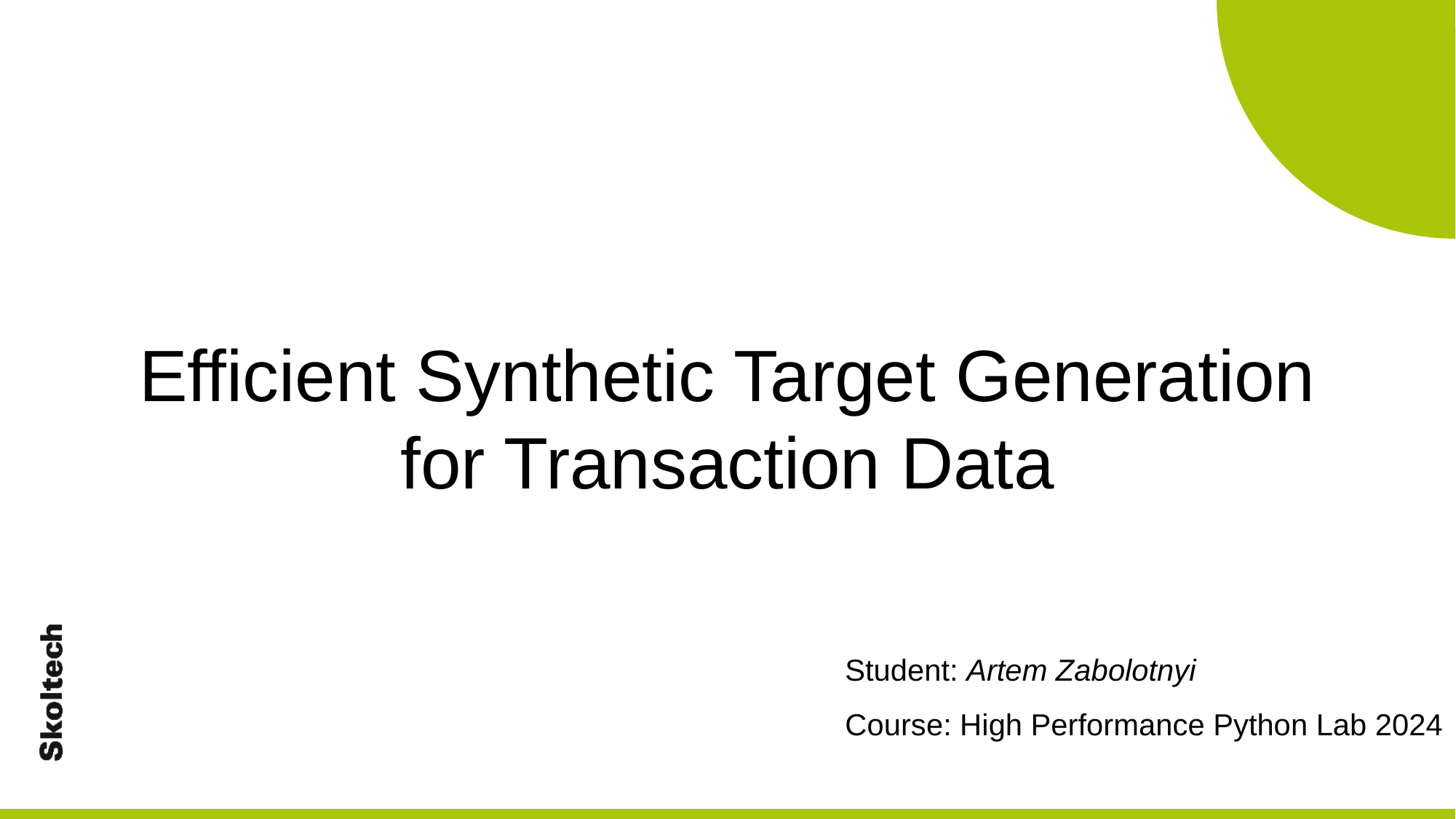

Efficient Synthetic Target Generation for Transaction Data
Student: Artem Zabolotnyi
Course: High Performance Python Lab 2024